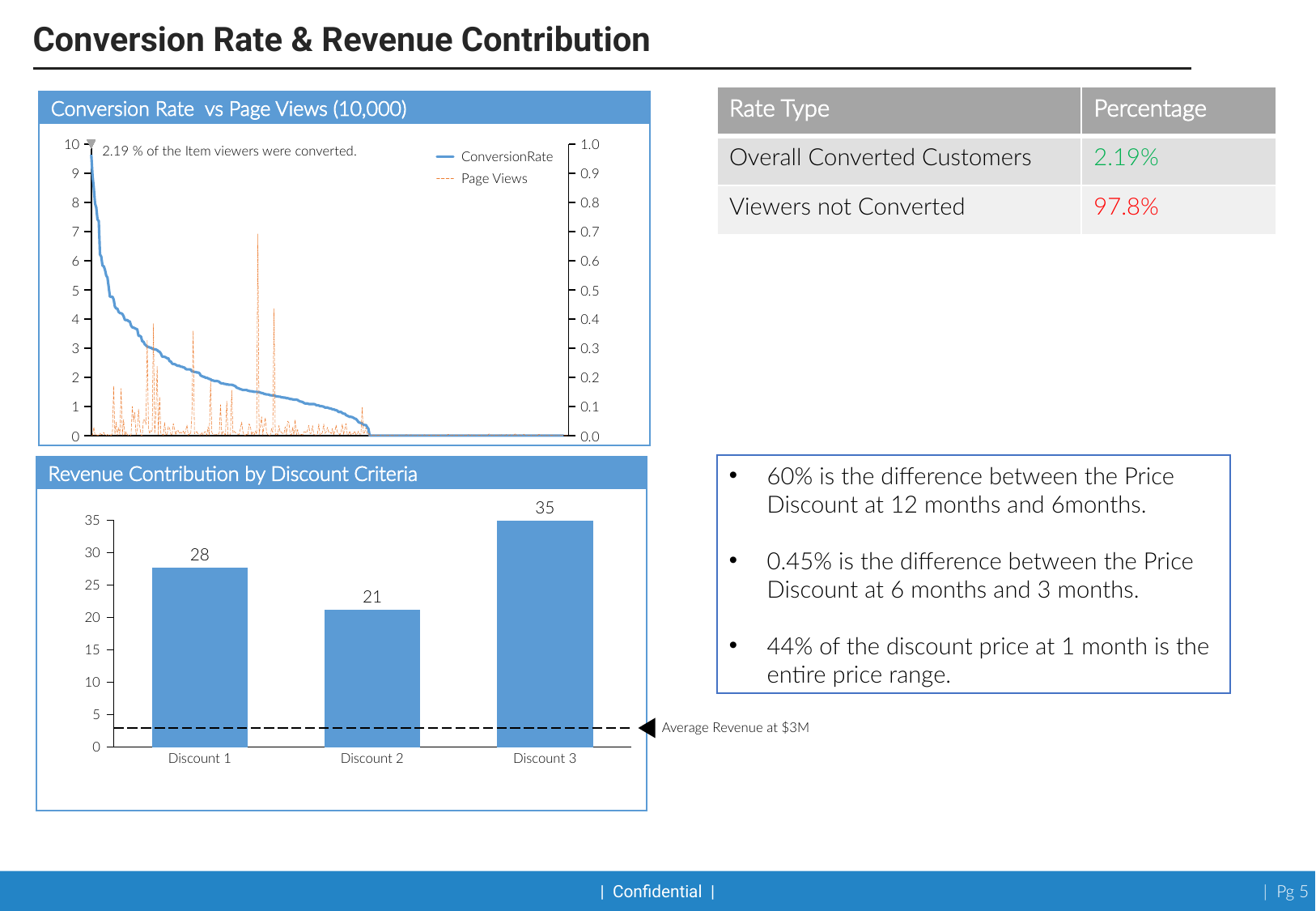

# Conversion Rate & Revenue Contribution
| Rate Type | Percentage |
| --- | --- |
| Overall Converted Customers | 2.19% |
| Viewers not Converted | 97.8% |
Conversion Rate  vs Page Views (10,000)

### Chart

| Category |  |  |  |
|---|---|---|---|
2.19 % of the Item viewers were converted.
ConversionRate
Page Views
60% is the difference between the Price Discount at 12 months and 6months.
0.45% is the difference between the Price Discount at 6 months and 3 months.
44% of the discount price at 1 month is the entire price range.
Revenue Contribution by Discount Criteria

35

### Chart

| Category |  |
|---|---|
35
30
28
25
21
20
15
10
5

Average Revenue at $3M
0
Discount 1
Discount 2
Discount 3